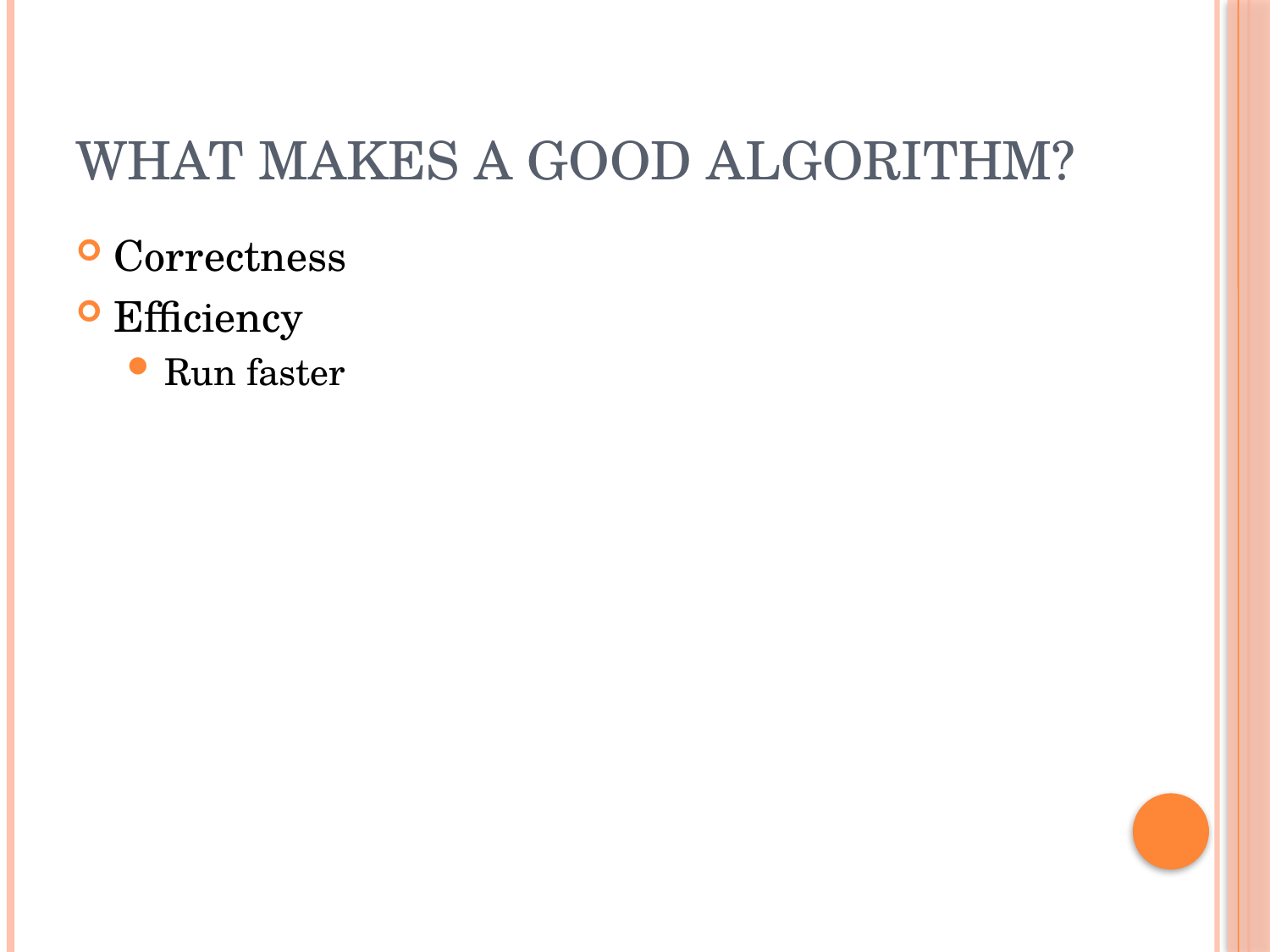

# What makes a good algorithm?
Correctness
Efficiency
Run faster